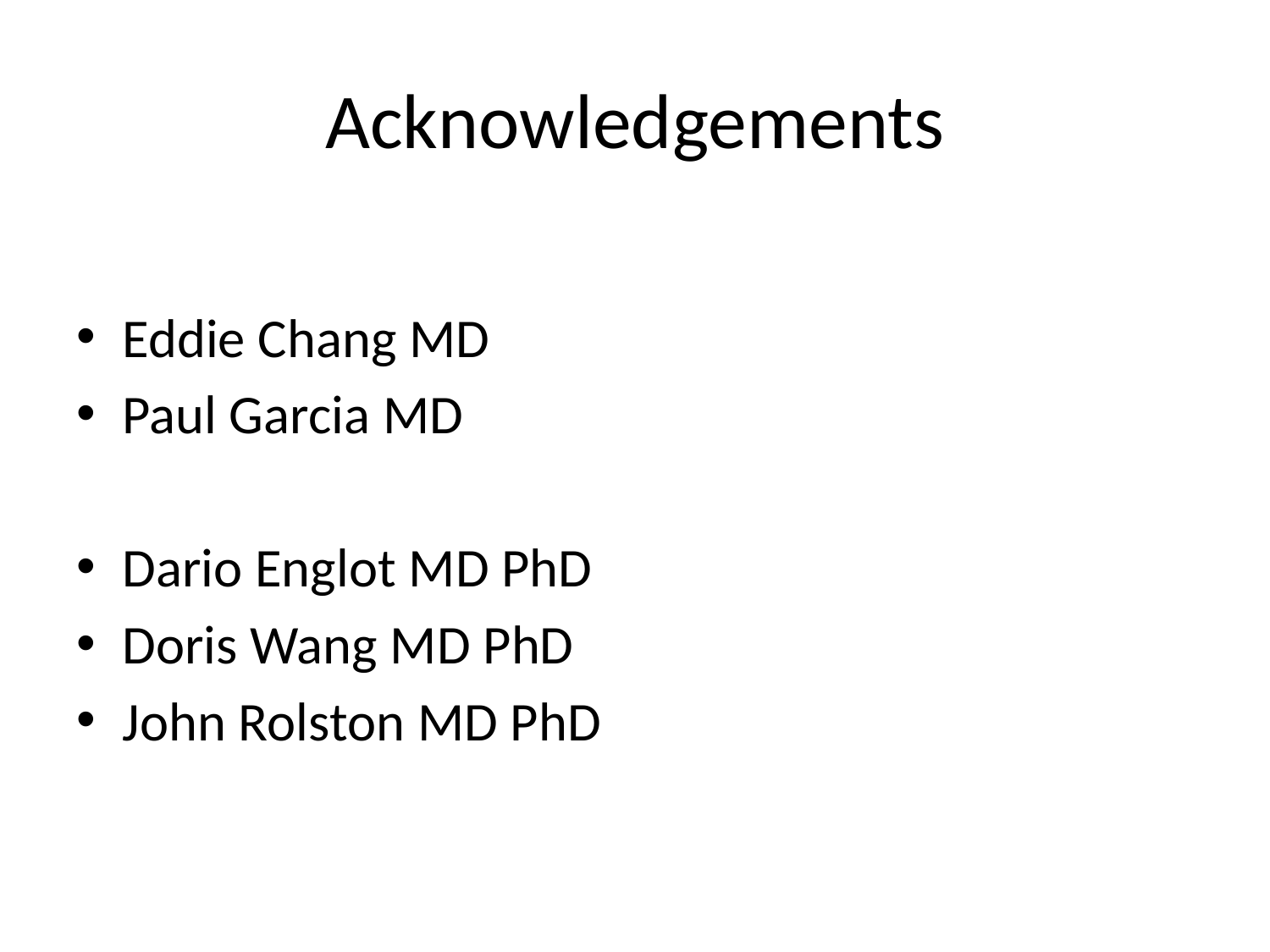

# Acknowledgements
Eddie Chang MD
Paul Garcia MD

Dario Englot MD PhD
Doris Wang MD PhD
John Rolston MD PhD